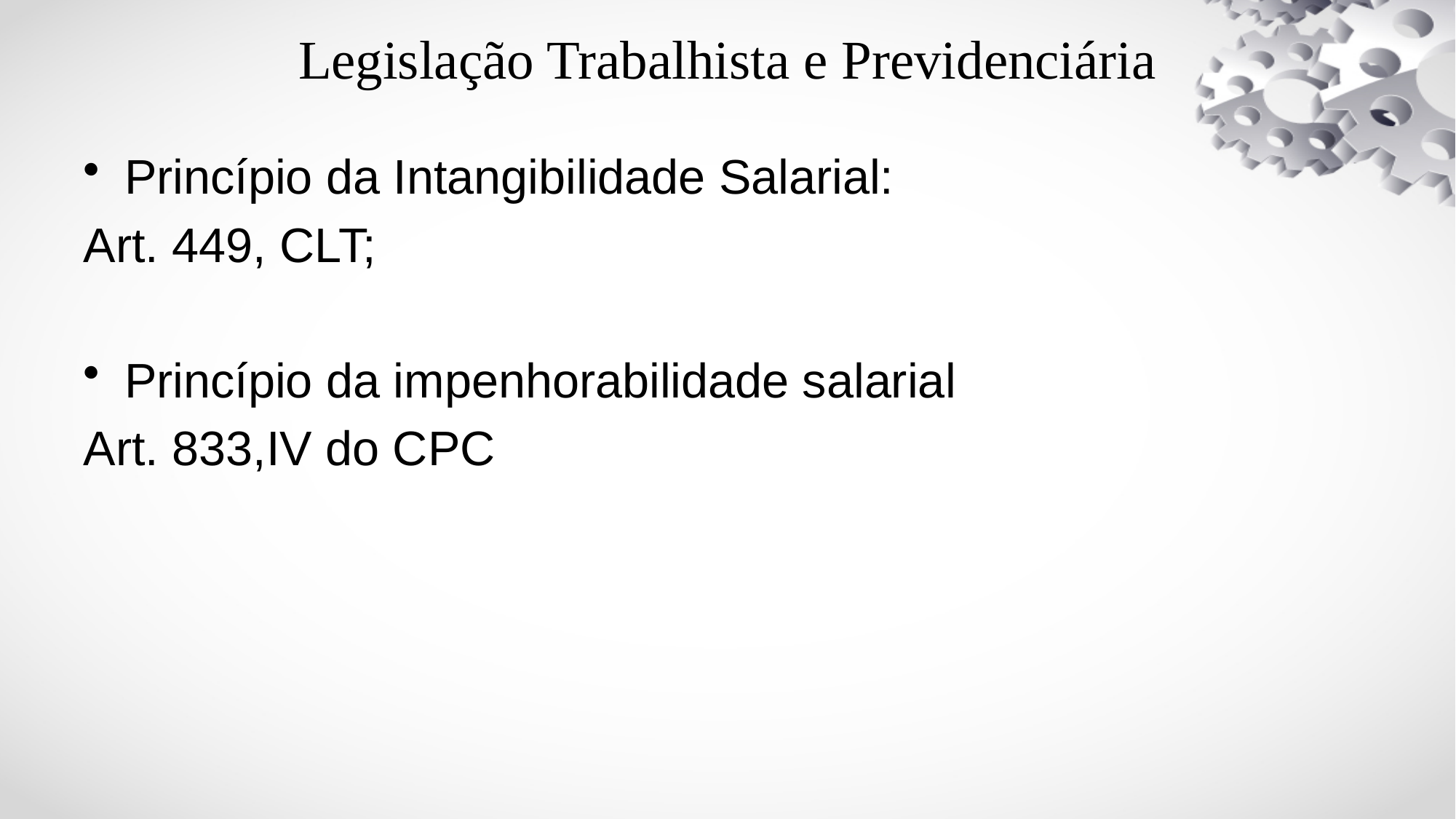

# Legislação Trabalhista e Previdenciária
Princípio da Intangibilidade Salarial:
Art. 449, CLT;

Princípio da impenhorabilidade salarial
Art. 833,IV do CPC